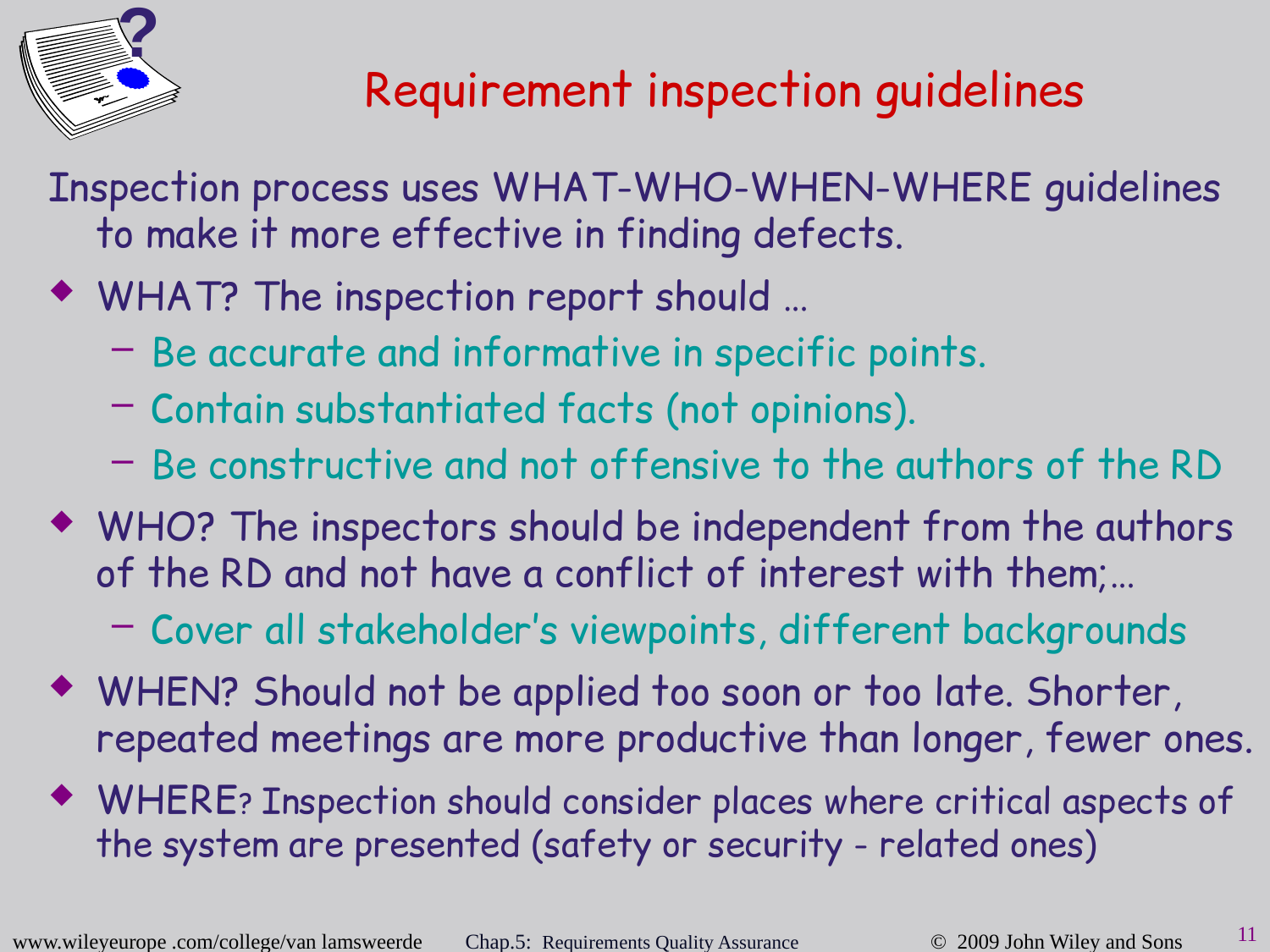

?

Requirement inspection guidelines
Inspection process uses WHAT-WHO-WHEN-WHERE guidelines to make it more effective in finding defects.
WHAT? The inspection report should …
Be accurate and informative in specific points.
Contain substantiated facts (not opinions).
Be constructive and not offensive to the authors of the RD
WHO? The inspectors should be independent from the authors of the RD and not have a conflict of interest with them;…
Cover all stakeholder’s viewpoints, different backgrounds
WHEN? Should not be applied too soon or too late. Shorter, repeated meetings are more productive than longer, fewer ones.
WHERE? Inspection should consider places where critical aspects of the system are presented (safety or security - related ones)